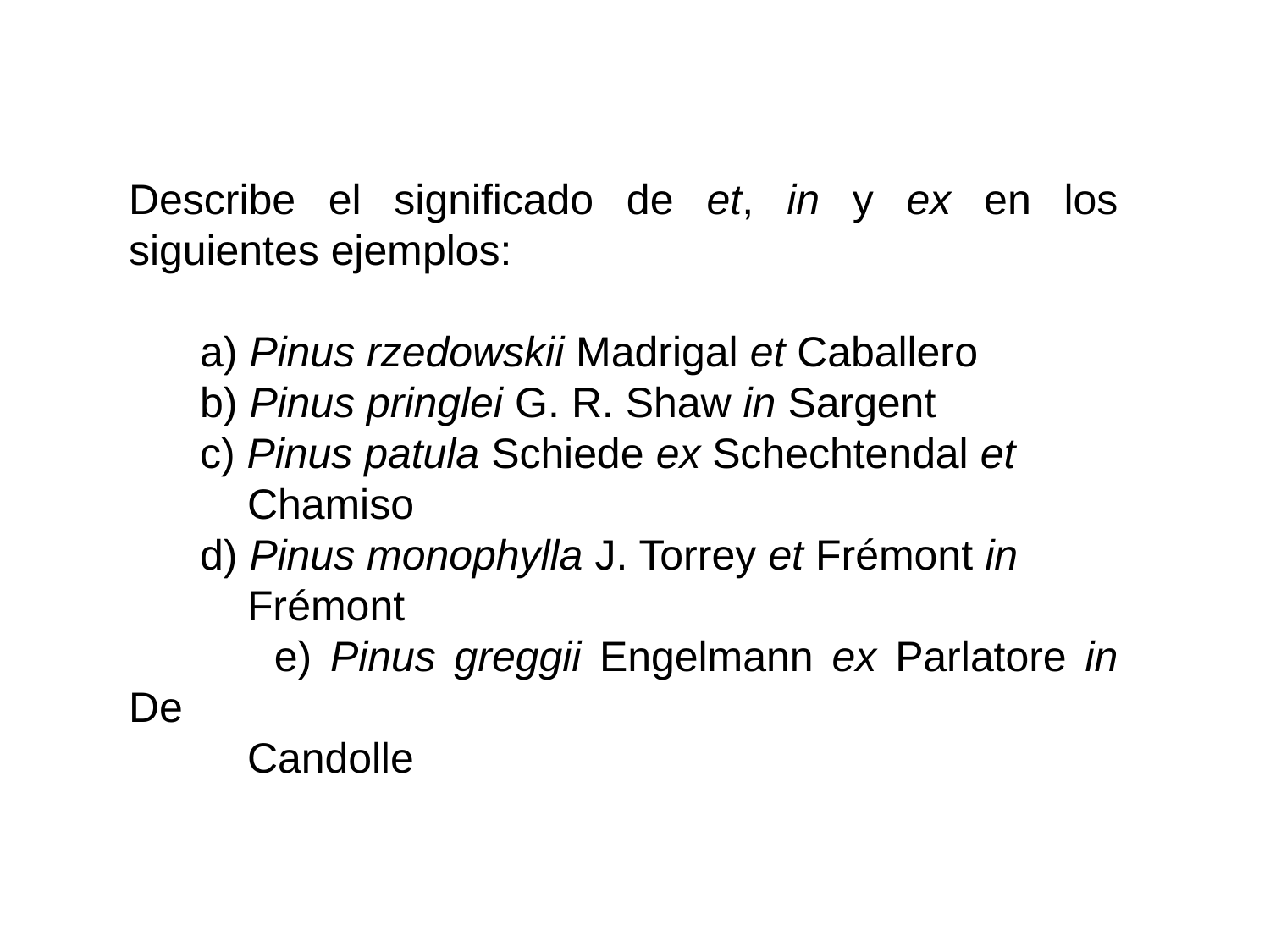

Describe el significado de et, in y ex en los siguientes ejemplos:

      a) Pinus rzedowskii Madrigal et Caballero
      b) Pinus pringlei G. R. Shaw in Sargent
      c) Pinus patula Schiede ex Schechtendal et
          Chamiso
      d) Pinus monophylla J. Torrey et Frémont in
          Frémont
	 e) Pinus greggii Engelmann ex Parlatore in De
          Candolle